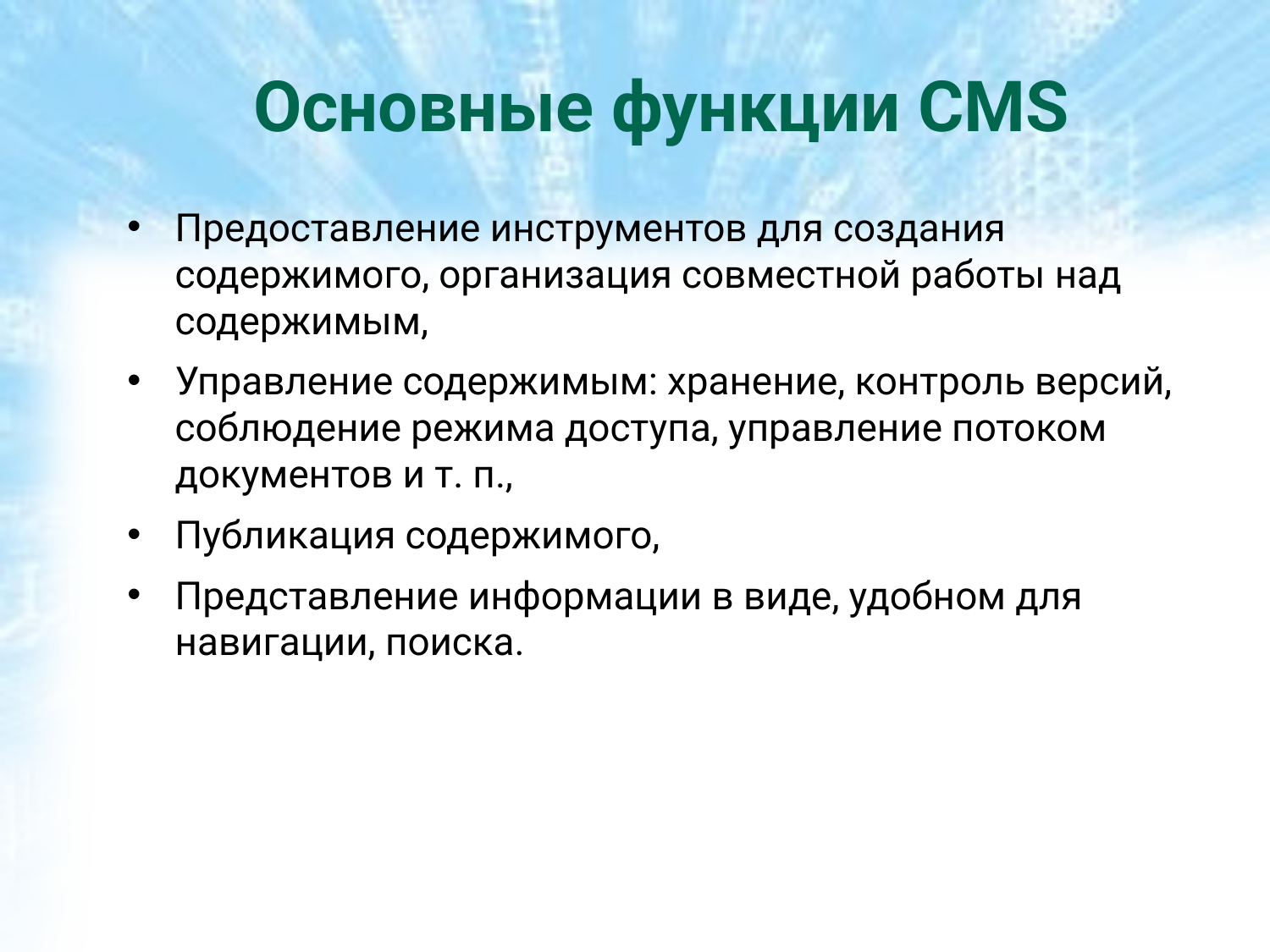

Основные функции CMS
Предоставление инструментов для создания содержимого, организация совместной работы над содержимым,
Управление содержимым: хранение, контроль версий, соблюдение режима доступа, управление потоком документов и т. п.,
Публикация содержимого,
Представление информации в виде, удобном для навигации, поиска.